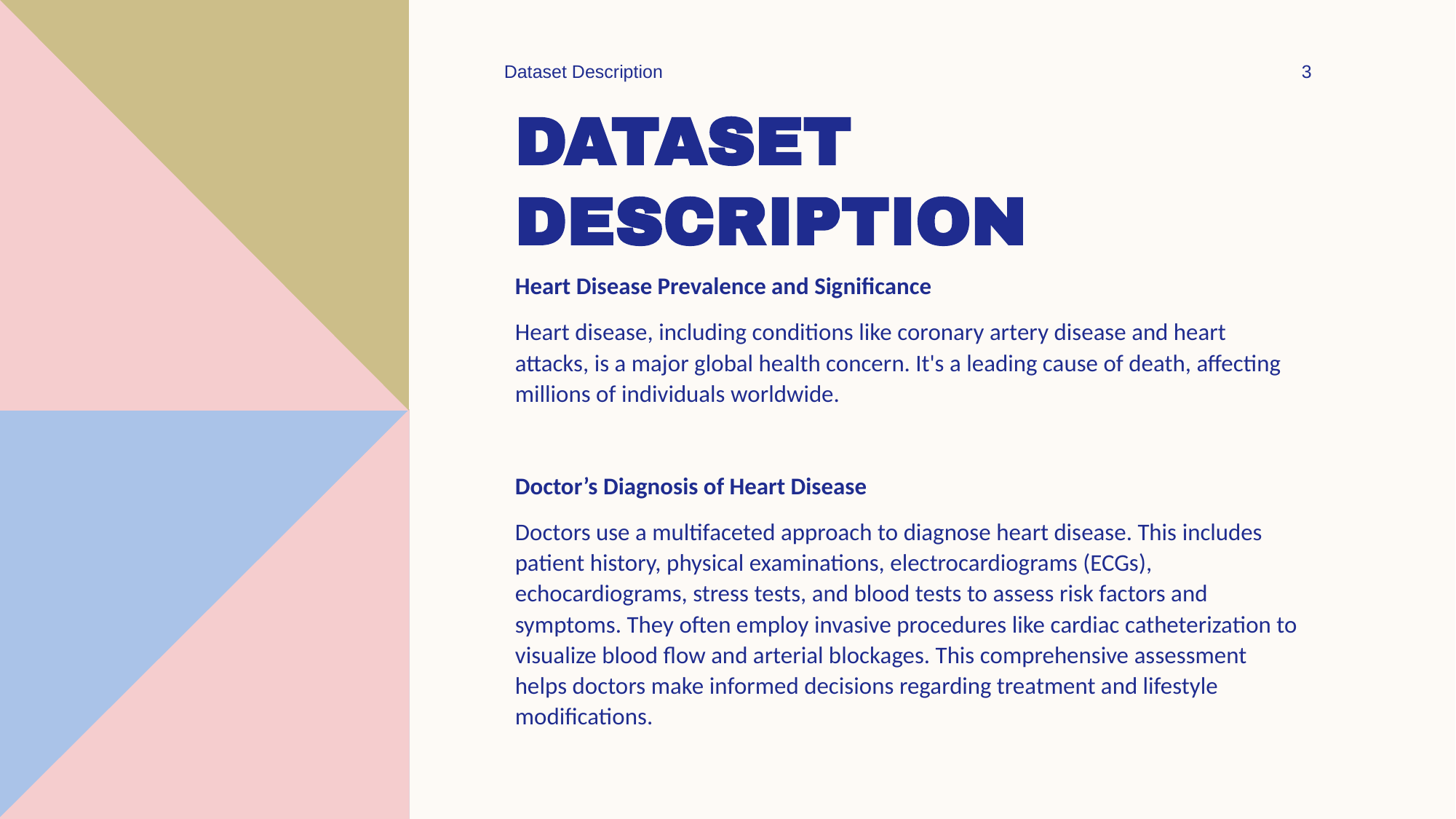

Dataset Description
3
# Dataset Description
Heart Disease Prevalence and Significance
Heart disease, including conditions like coronary artery disease and heart attacks, is a major global health concern. It's a leading cause of death, affecting millions of individuals worldwide.

Doctor’s Diagnosis of Heart Disease
Doctors use a multifaceted approach to diagnose heart disease. This includes patient history, physical examinations, electrocardiograms (ECGs), echocardiograms, stress tests, and blood tests to assess risk factors and symptoms. They often employ invasive procedures like cardiac catheterization to visualize blood flow and arterial blockages. This comprehensive assessment helps doctors make informed decisions regarding treatment and lifestyle modifications.